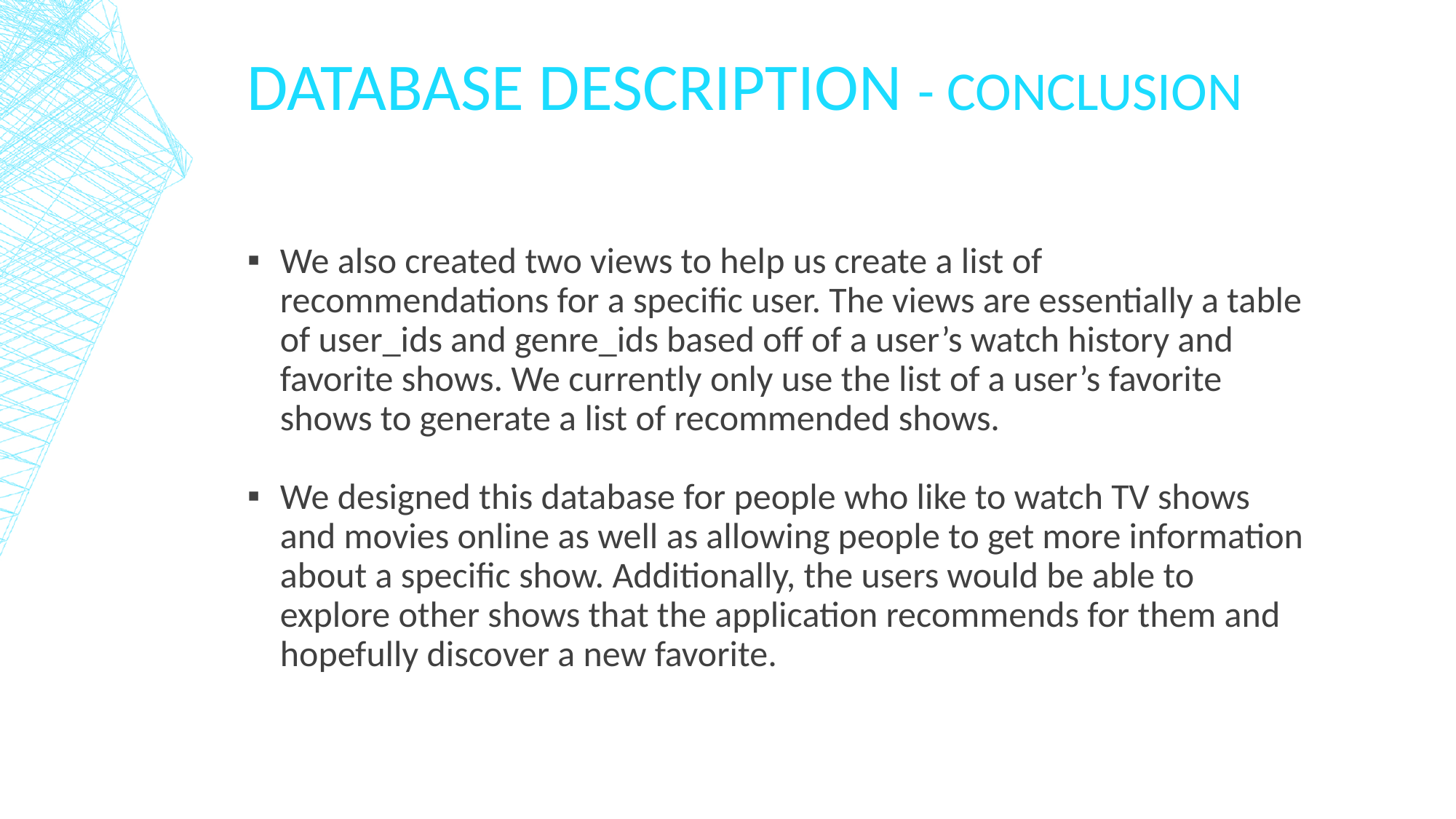

# DATABASE DESCRIPTION - CONCLUSION
We also created two views to help us create a list of recommendations for a specific user. The views are essentially a table of user_ids and genre_ids based off of a user’s watch history and favorite shows. We currently only use the list of a user’s favorite shows to generate a list of recommended shows.

We designed this database for people who like to watch TV shows and movies online as well as allowing people to get more information about a specific show. Additionally, the users would be able to explore other shows that the application recommends for them and hopefully discover a new favorite.